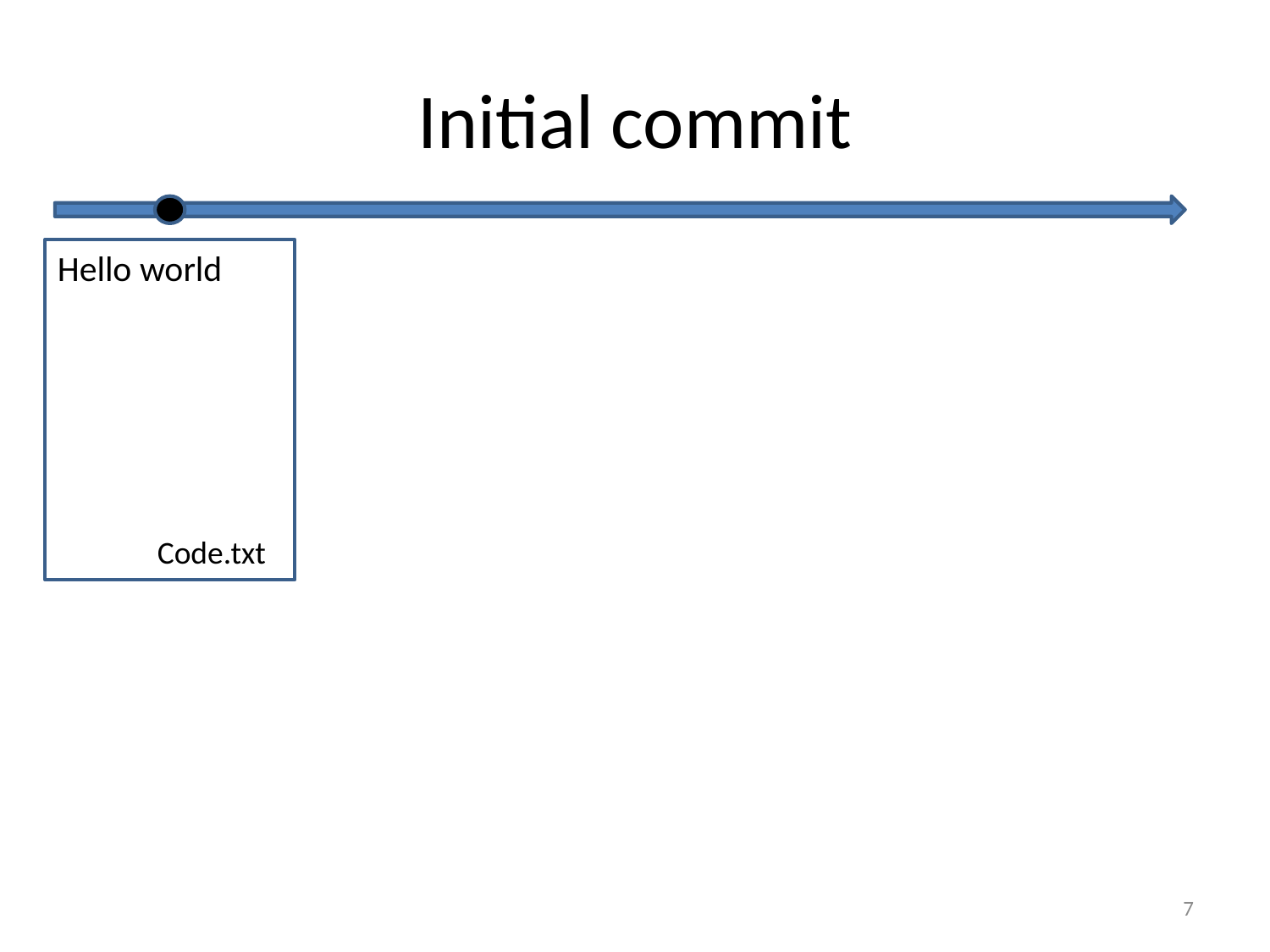

# Initial commit

Hello world
Code.txt
7